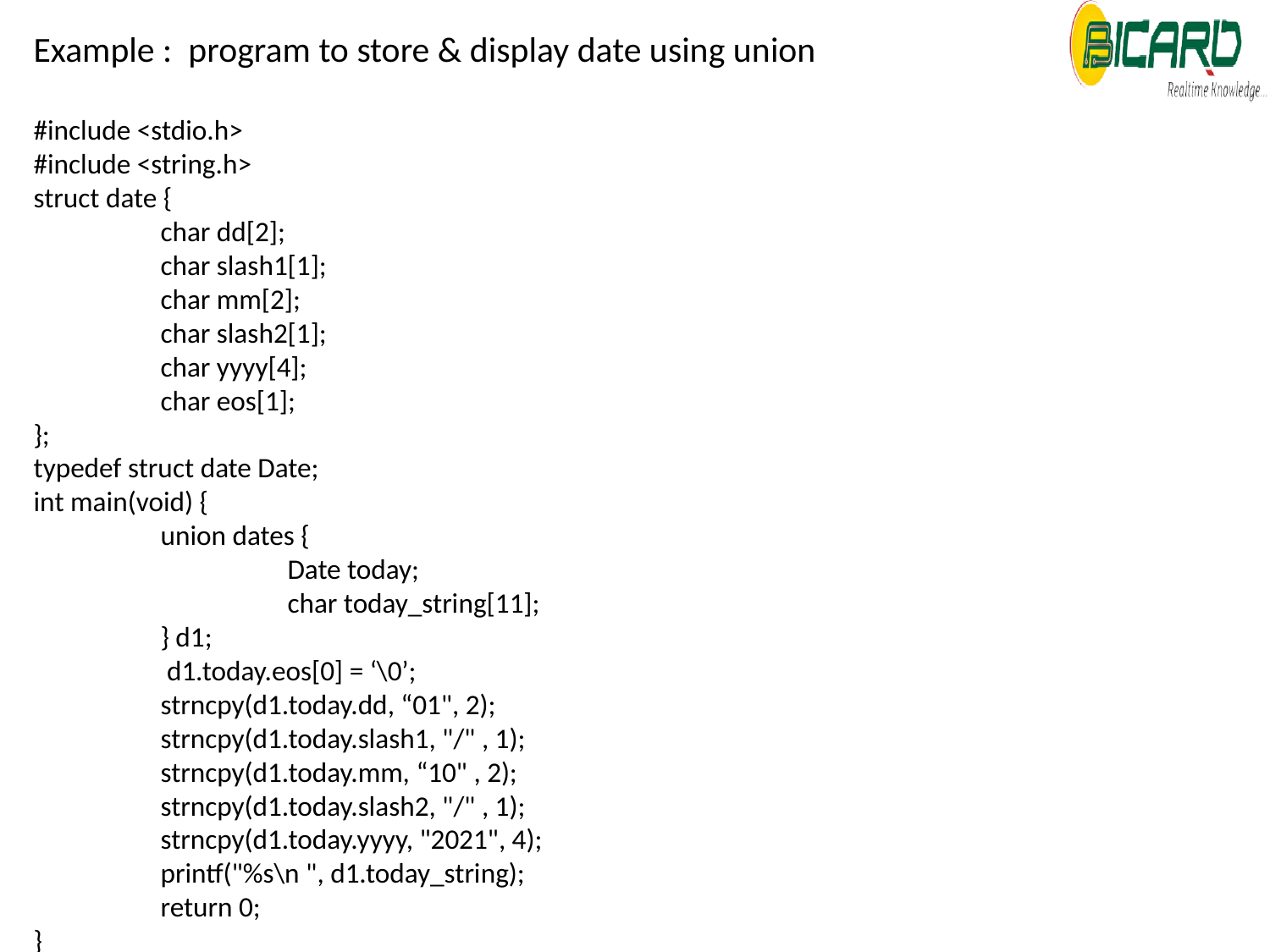

Example :  program to store & display date using union

#include <stdio.h>
#include <string.h>
struct date {
	char dd[2];
	char slash1[1];
	char mm[2];
	char slash2[1];
	char yyyy[4];
                    char eos[1];
};
typedef struct date Date;
int main(void) {
	union dates {
		Date today;
		char today_string[11];
	} d1;
                     d1.today.eos[0] = ‘\0’;
	strncpy(d1.today.dd, “01", 2);
	strncpy(d1.today.slash1, "/" , 1);
	strncpy(d1.today.mm, “10" , 2);
	strncpy(d1.today.slash2, "/" , 1);
	strncpy(d1.today.yyyy, "2021", 4);
                    printf("%s\n ", d1.today_string);
	return 0;
}

Gilles Carpentier    ISEP
20